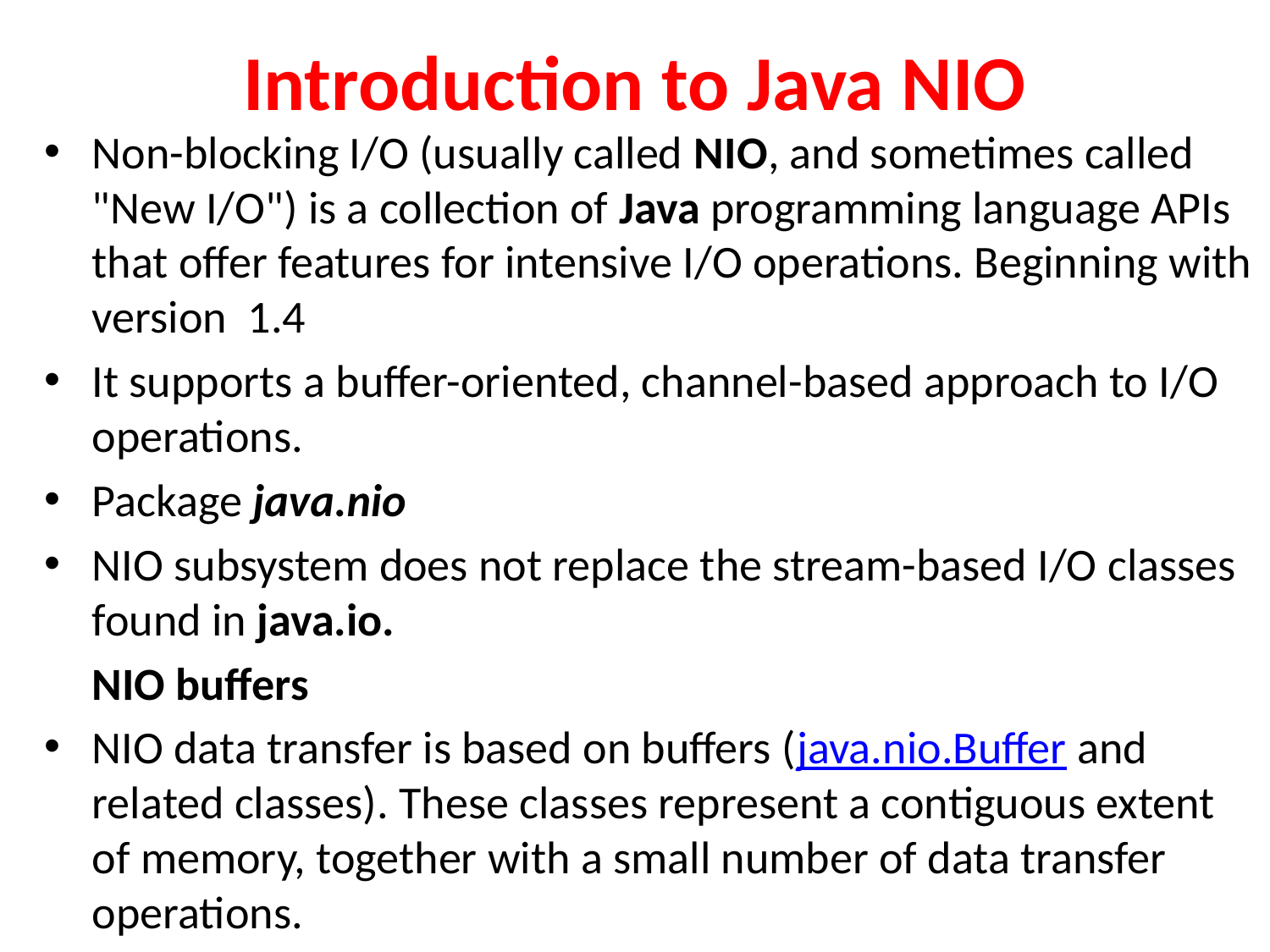

# Introduction to Java NIO
Non-blocking I/O (usually called NIO, and sometimes called "New I/O") is a collection of Java programming language APIs that offer features for intensive I/O operations. Beginning with version  1.4
It supports a buffer-oriented, channel-based approach to I/O operations.
Package java.nio
NIO subsystem does not replace the stream-based I/O classes found in java.io.
	NIO buffers
NIO data transfer is based on buffers (java.nio.Buffer and related classes). These classes represent a contiguous extent of memory, together with a small number of data transfer operations.